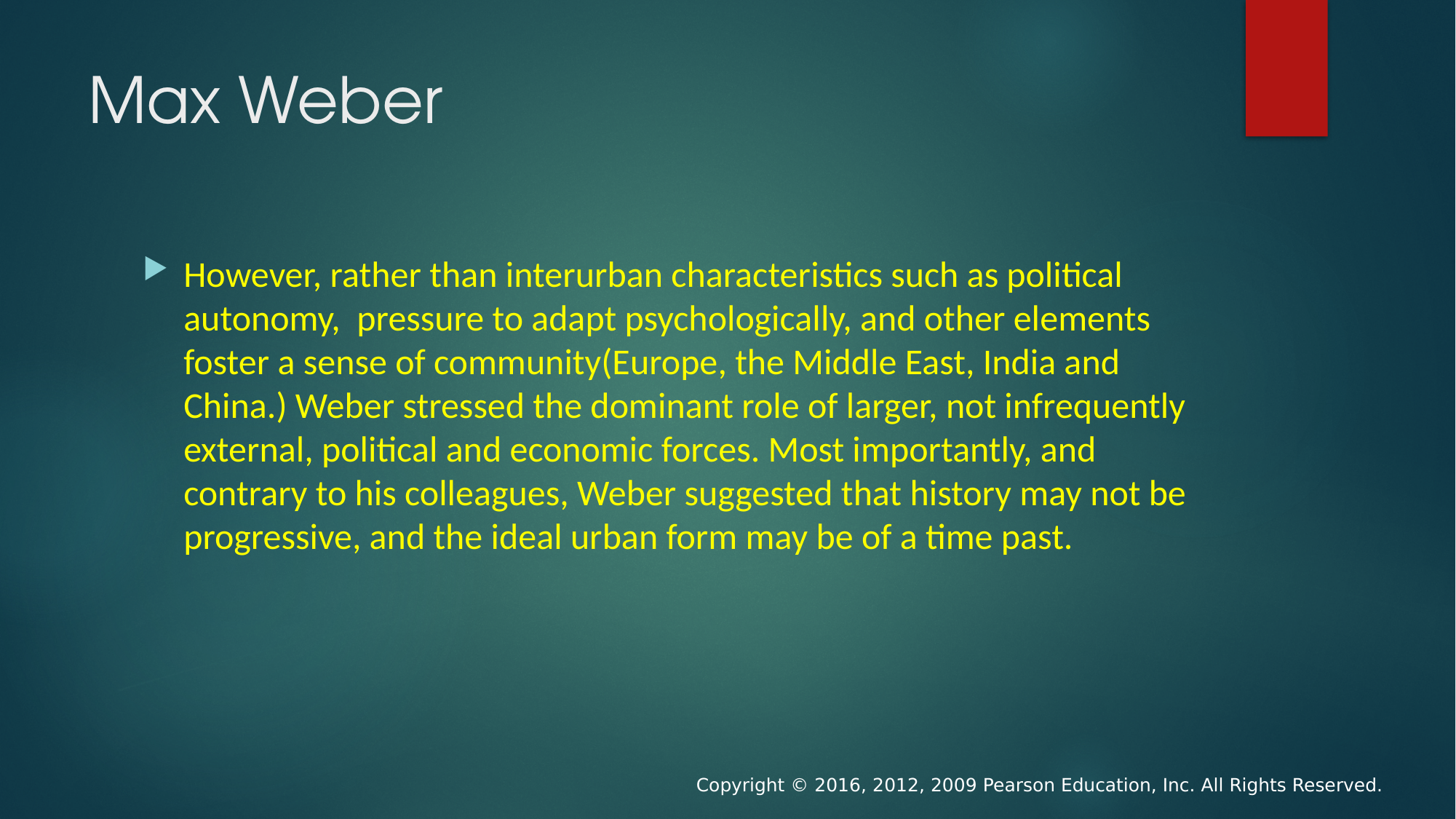

# Max Weber
However, rather than interurban characteristics such as political autonomy,  pressure to adapt psychologically, and other elements foster a sense of community(Europe, the Middle East, India and China.) Weber stressed the dominant role of larger, not infrequently external, political and economic forces. Most importantly, and contrary to his colleagues, Weber suggested that history may not be progressive, and the ideal urban form may be of a time past.